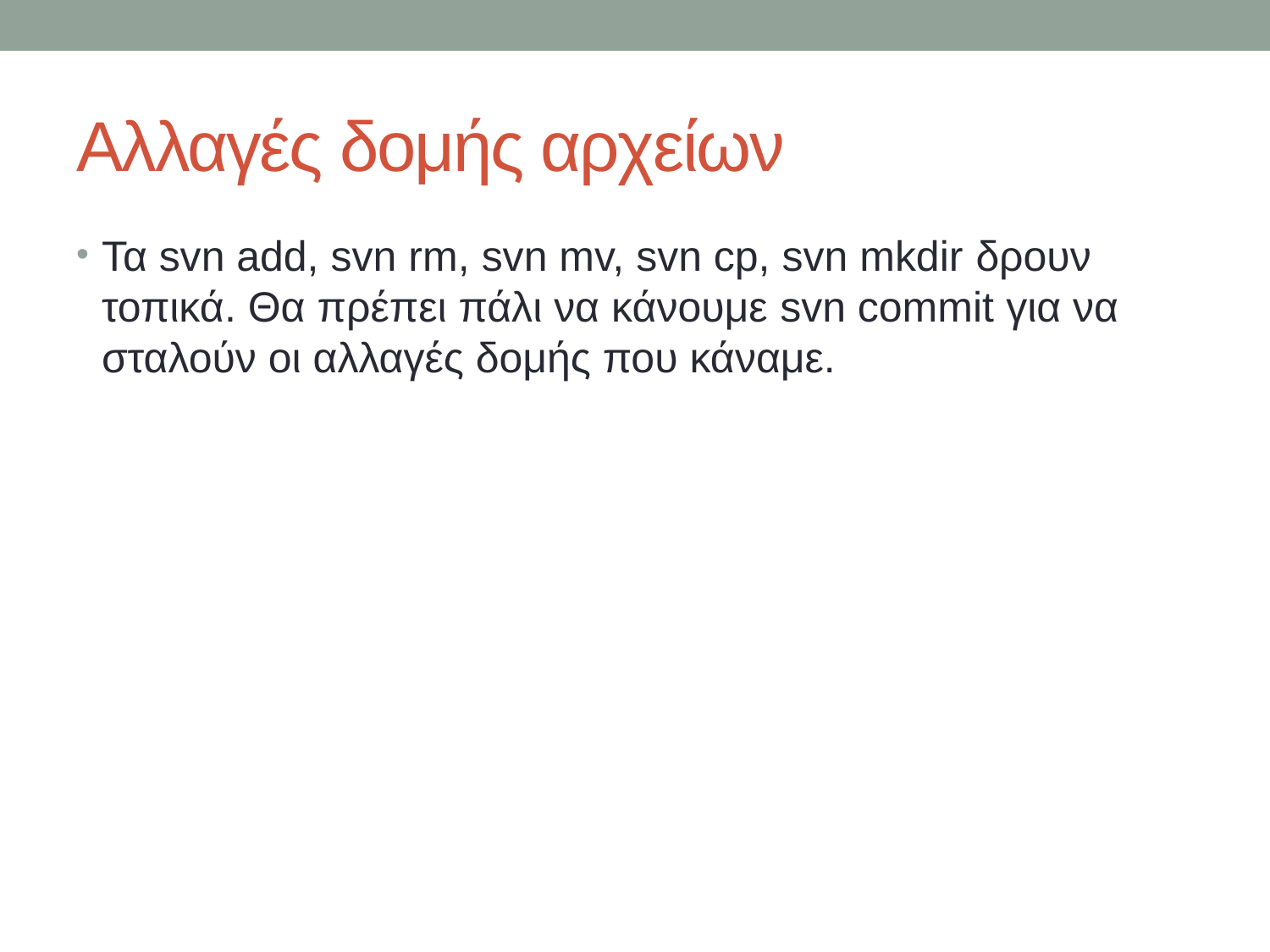

# Αλλαγές δομής αρχείων
Τα svn add, svn rm, svn mv, svn cp, svn mkdir δρουν τοπικά. Θα πρέπει πάλι να κάνουμε svn commit για να σταλούν οι αλλαγές δομής που κάναμε.